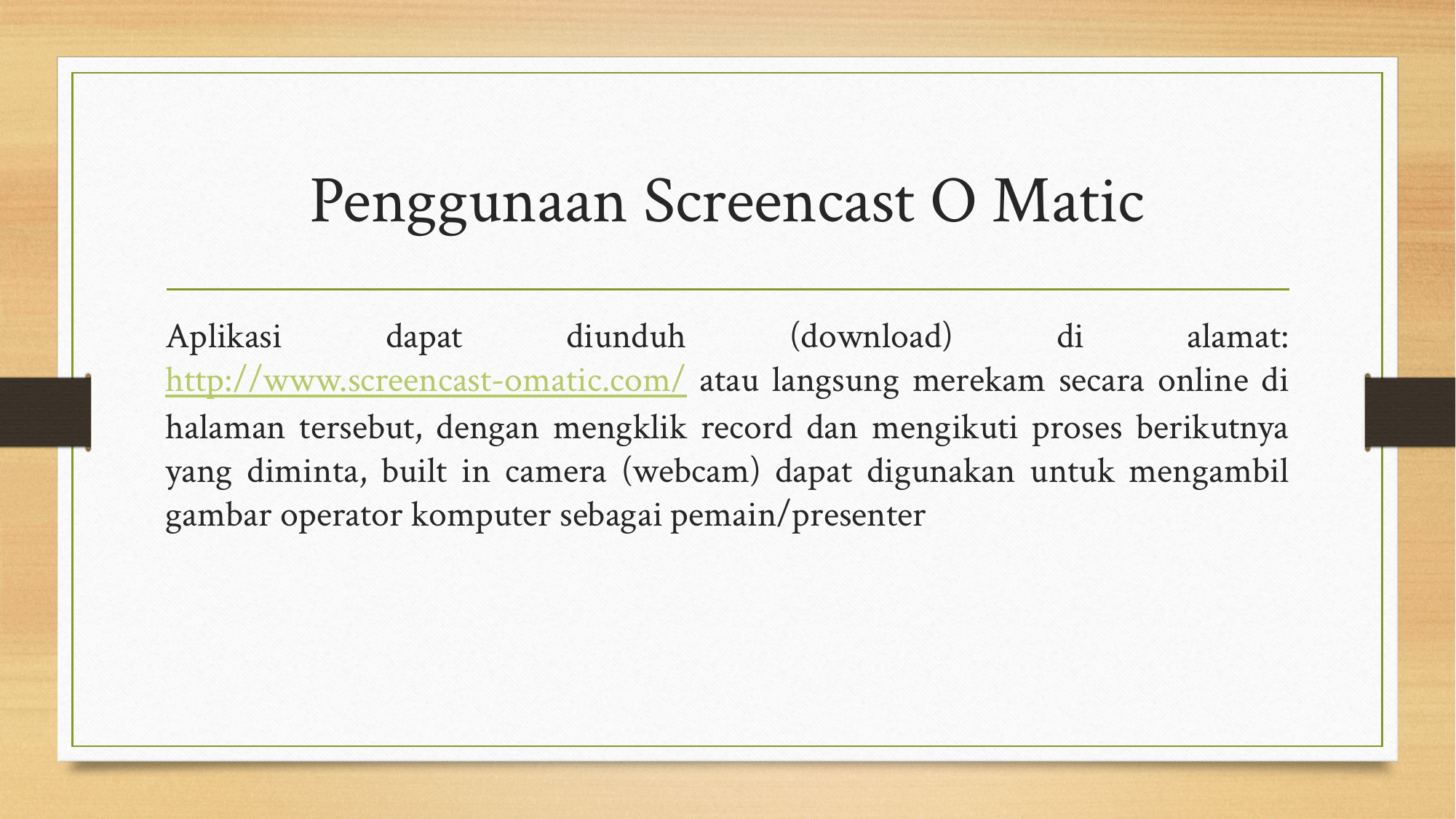

# Penggunaan Screencast O Matic
Aplikasi dapat diunduh (download) di alamat: http://www.screencast-omatic.com/ atau langsung merekam secara online di halaman tersebut, dengan mengklik record dan mengikuti proses berikutnya yang diminta, built in camera (webcam) dapat digunakan untuk mengambil gambar operator komputer sebagai pemain/presenter